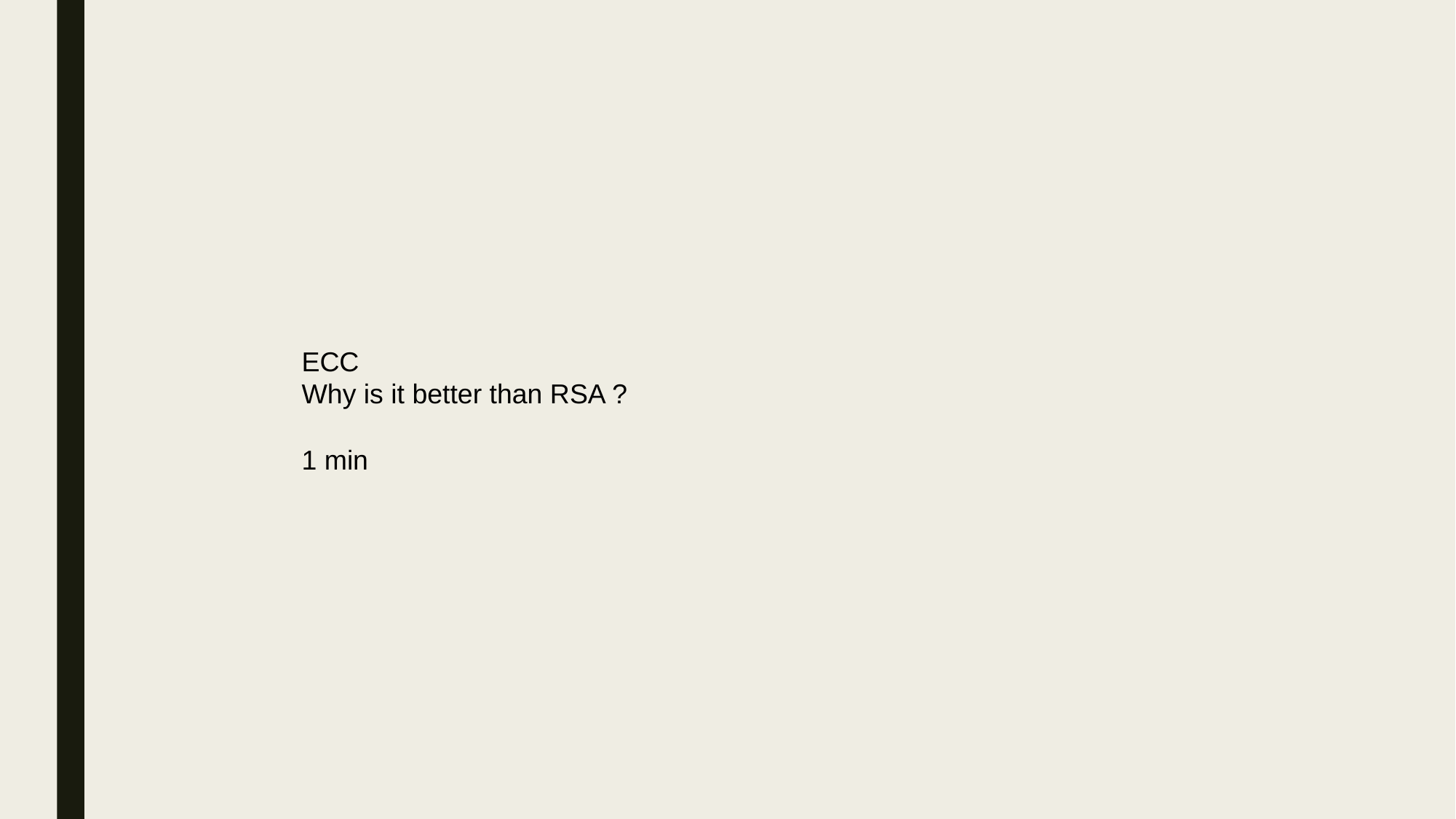

ECC
Why is it better than RSA ?

1 min